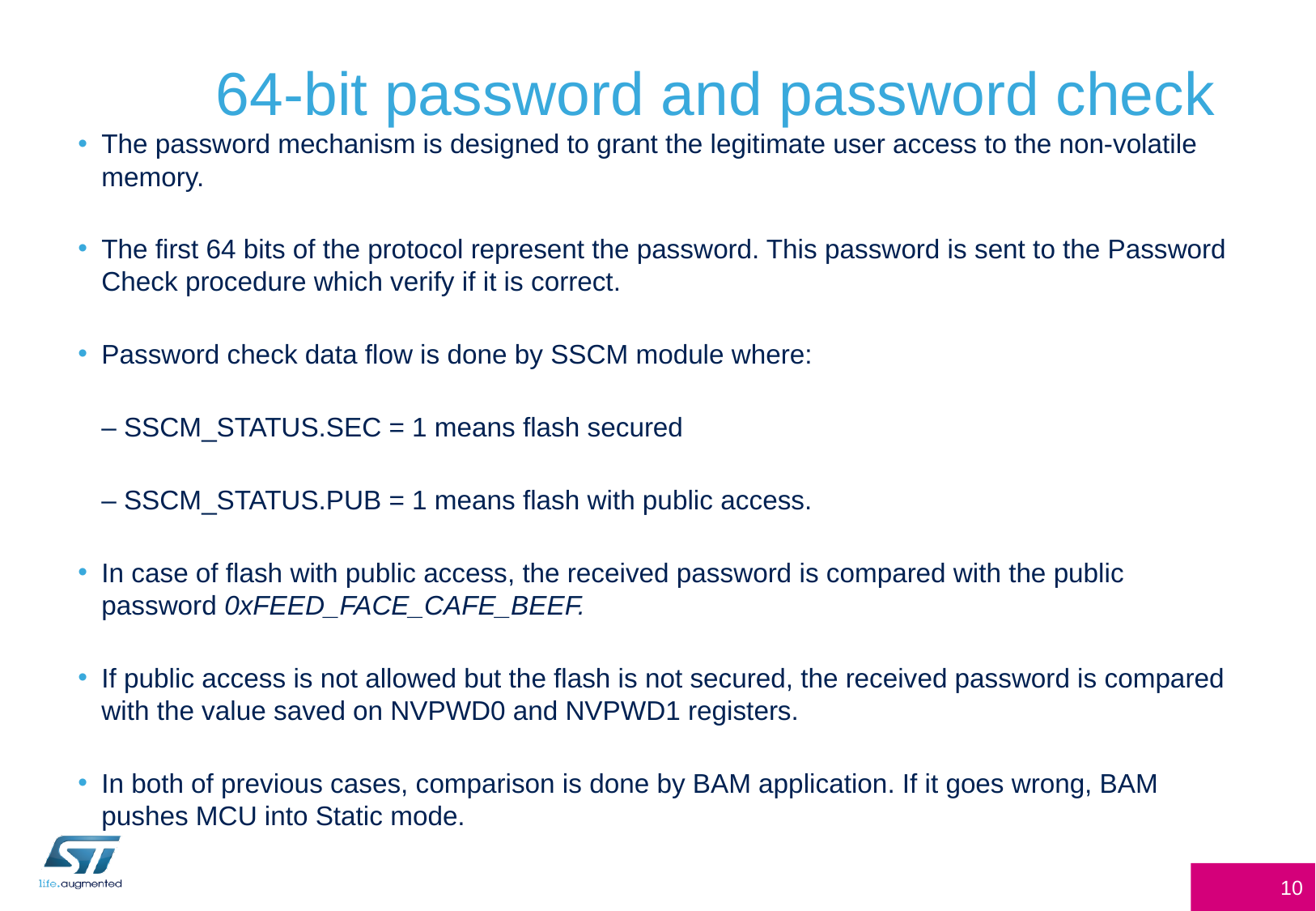

# 64-bit password and password check
The password mechanism is designed to grant the legitimate user access to the non-volatile memory.
The first 64 bits of the protocol represent the password. This password is sent to the Password Check procedure which verify if it is correct.
Password check data flow is done by SSCM module where:
	– SSCM_STATUS.SEC = 1 means flash secured
	– SSCM_STATUS.PUB = 1 means flash with public access.
In case of flash with public access, the received password is compared with the public password 0xFEED_FACE_CAFE_BEEF.
If public access is not allowed but the flash is not secured, the received password is compared with the value saved on NVPWD0 and NVPWD1 registers.
In both of previous cases, comparison is done by BAM application. If it goes wrong, BAM pushes MCU into Static mode.
10